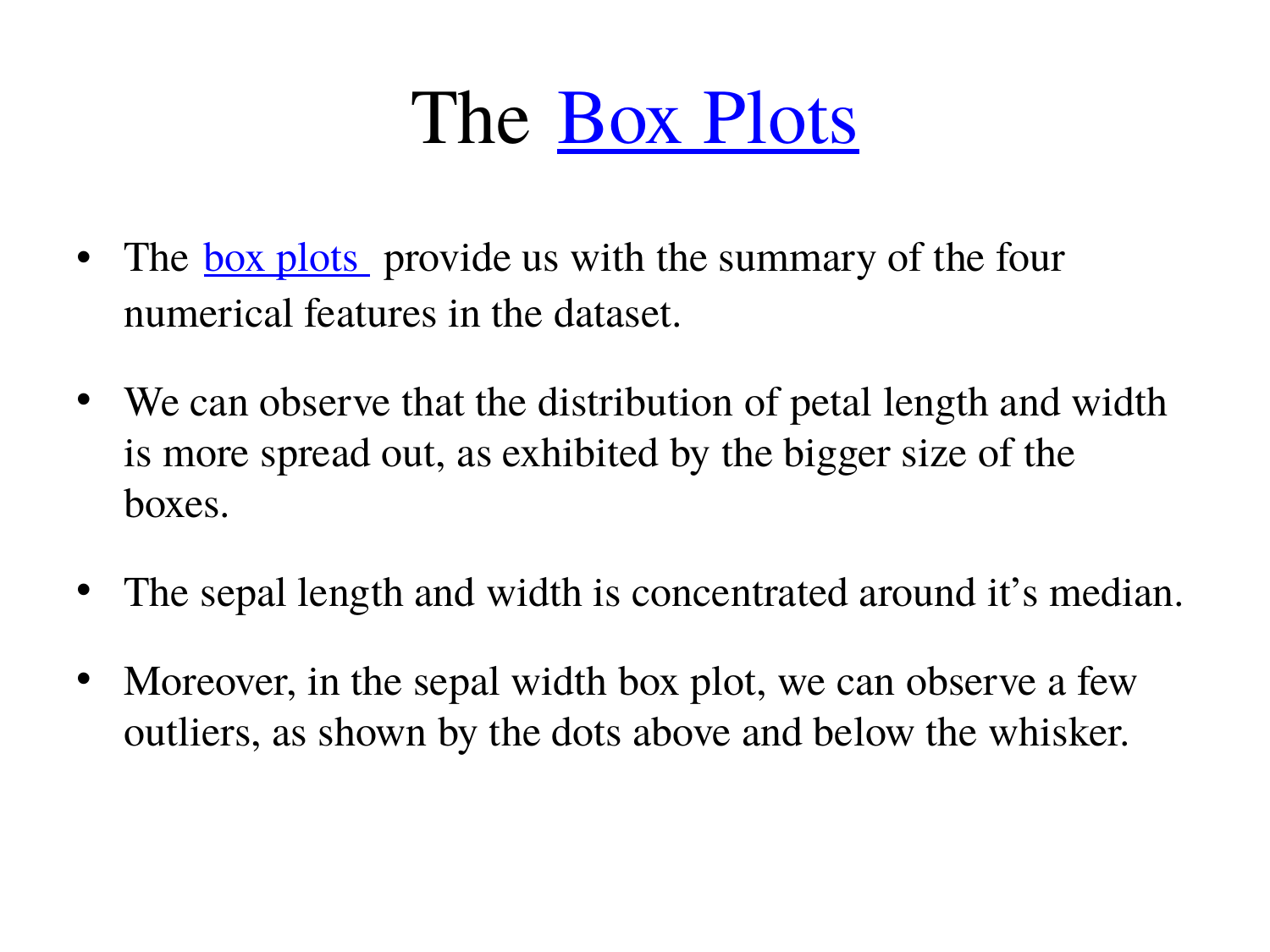

# The Box Plots
The box plots  provide us with the summary of the four numerical features in the dataset.

We can observe that the distribution of petal length and width is more spread out, as exhibited by the bigger size of the boxes.

The sepal length and width is concentrated around it’s median.

Moreover, in the sepal width box plot, we can observe a few outliers, as shown by the dots above and below the whisker.